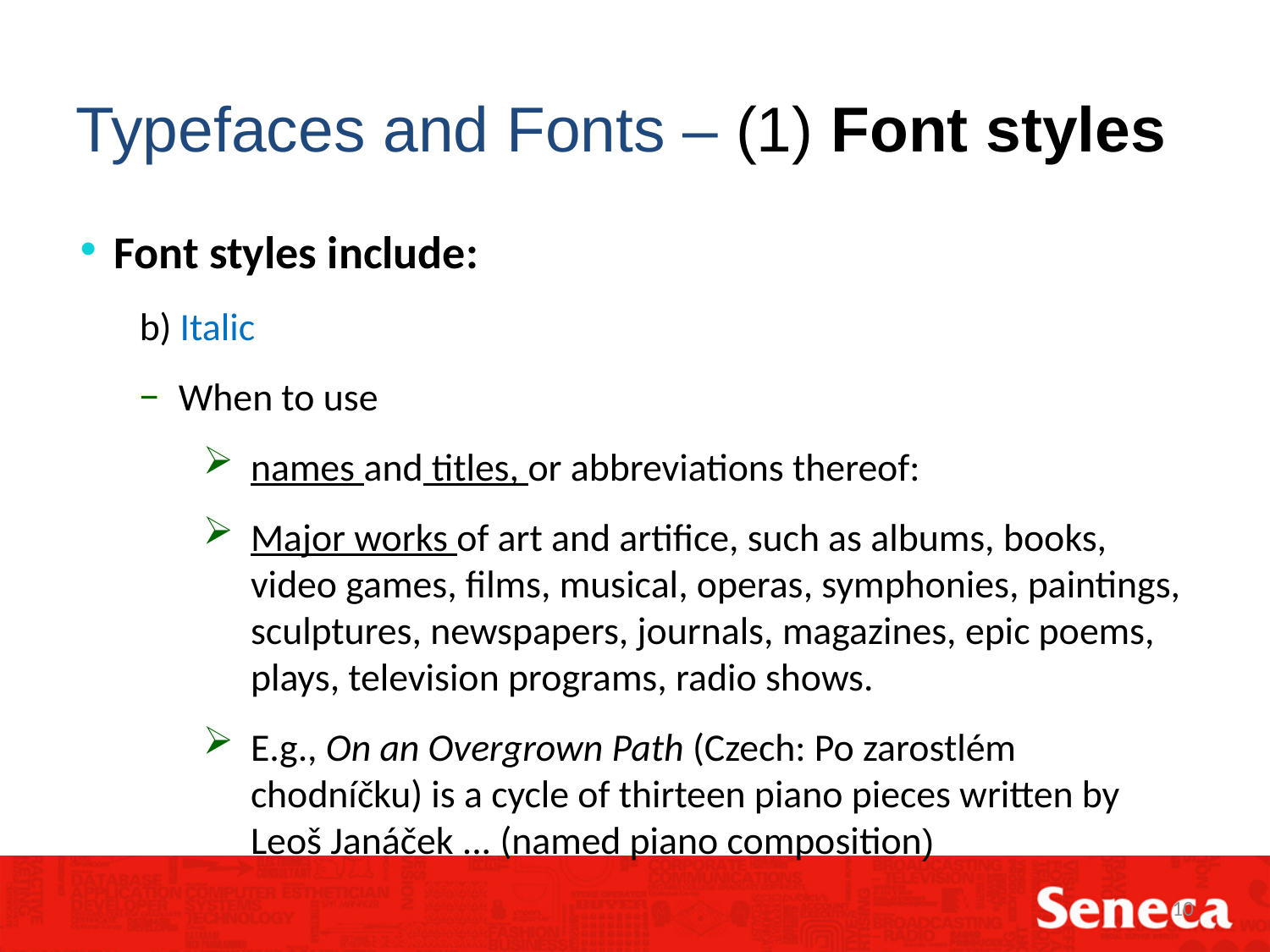

Typefaces and Fonts – (1) Font styles
Font styles include:
b) Italic
When to use
names and titles, or abbreviations thereof:
Major works of art and artifice, such as albums, books, video games, films, musical, operas, symphonies, paintings, sculptures, newspapers, journals, magazines, epic poems, plays, television programs, radio shows.
E.g., On an Overgrown Path (Czech: Po zarostlém chodníčku) is a cycle of thirteen piano pieces written by Leoš Janáček ... (named piano composition)
10